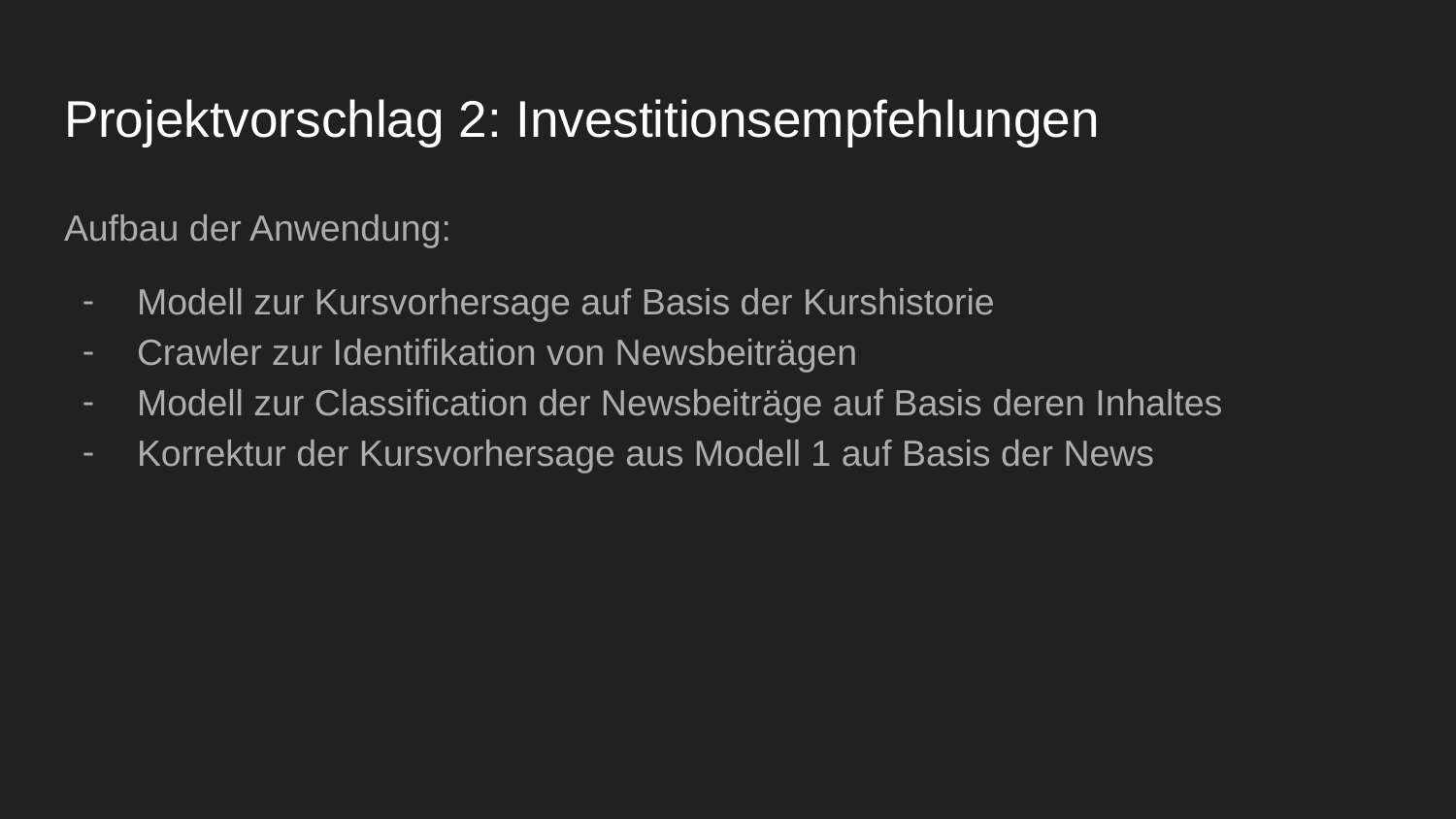

# Projektvorschlag 2: Investitionsempfehlungen
Aufbau der Anwendung:
Modell zur Kursvorhersage auf Basis der Kurshistorie
Crawler zur Identifikation von Newsbeiträgen
Modell zur Classification der Newsbeiträge auf Basis deren Inhaltes
Korrektur der Kursvorhersage aus Modell 1 auf Basis der News